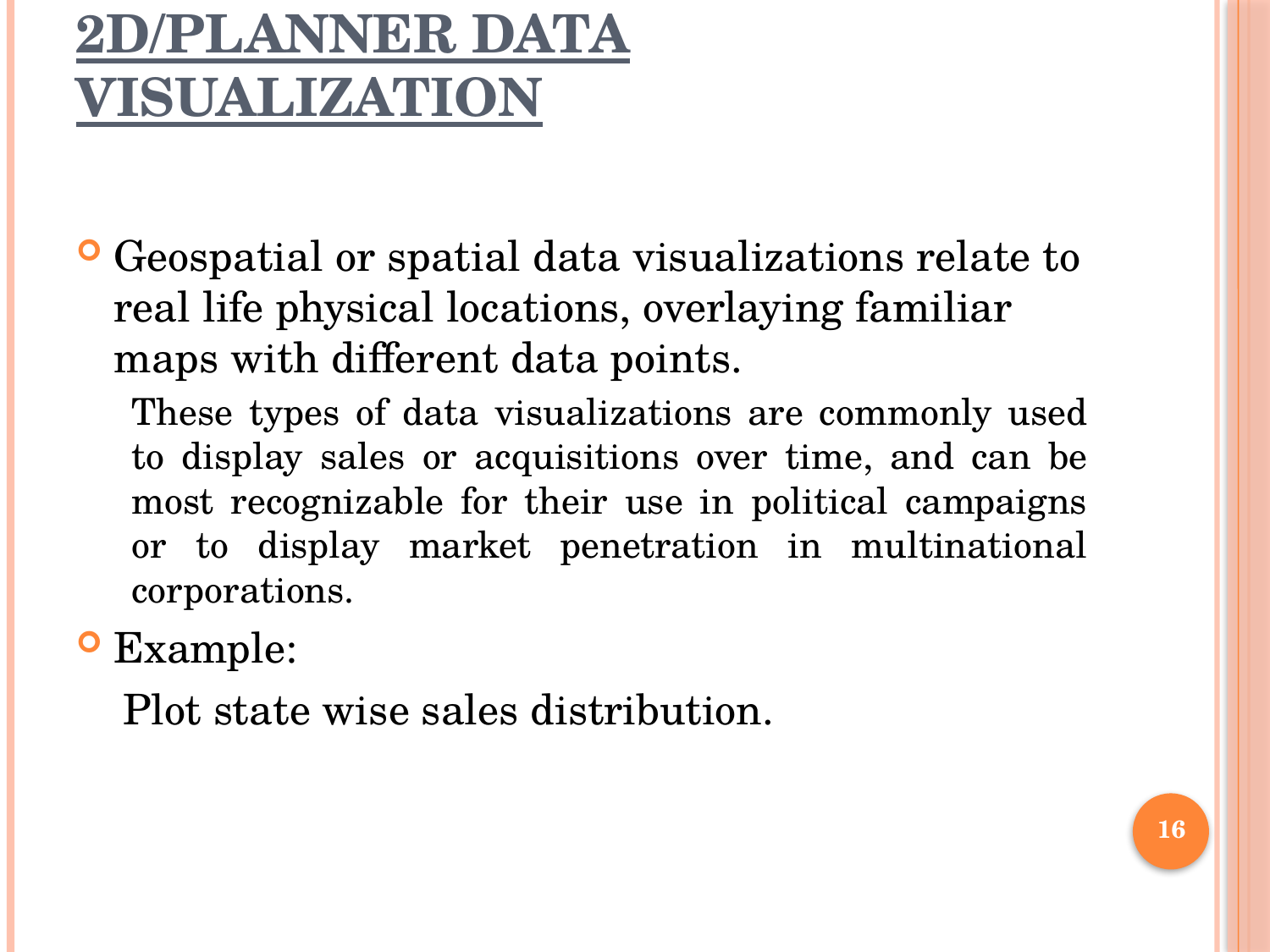

# 2D/Planner Data Visualization
Geospatial or spatial data visualizations relate to real life physical locations, overlaying familiar maps with different data points.
These types of data visualizations are commonly used to display sales or acquisitions over time, and can be most recognizable for their use in political campaigns or to display market penetration in multinational corporations.
Example:
    Plot state wise sales distribution.

16